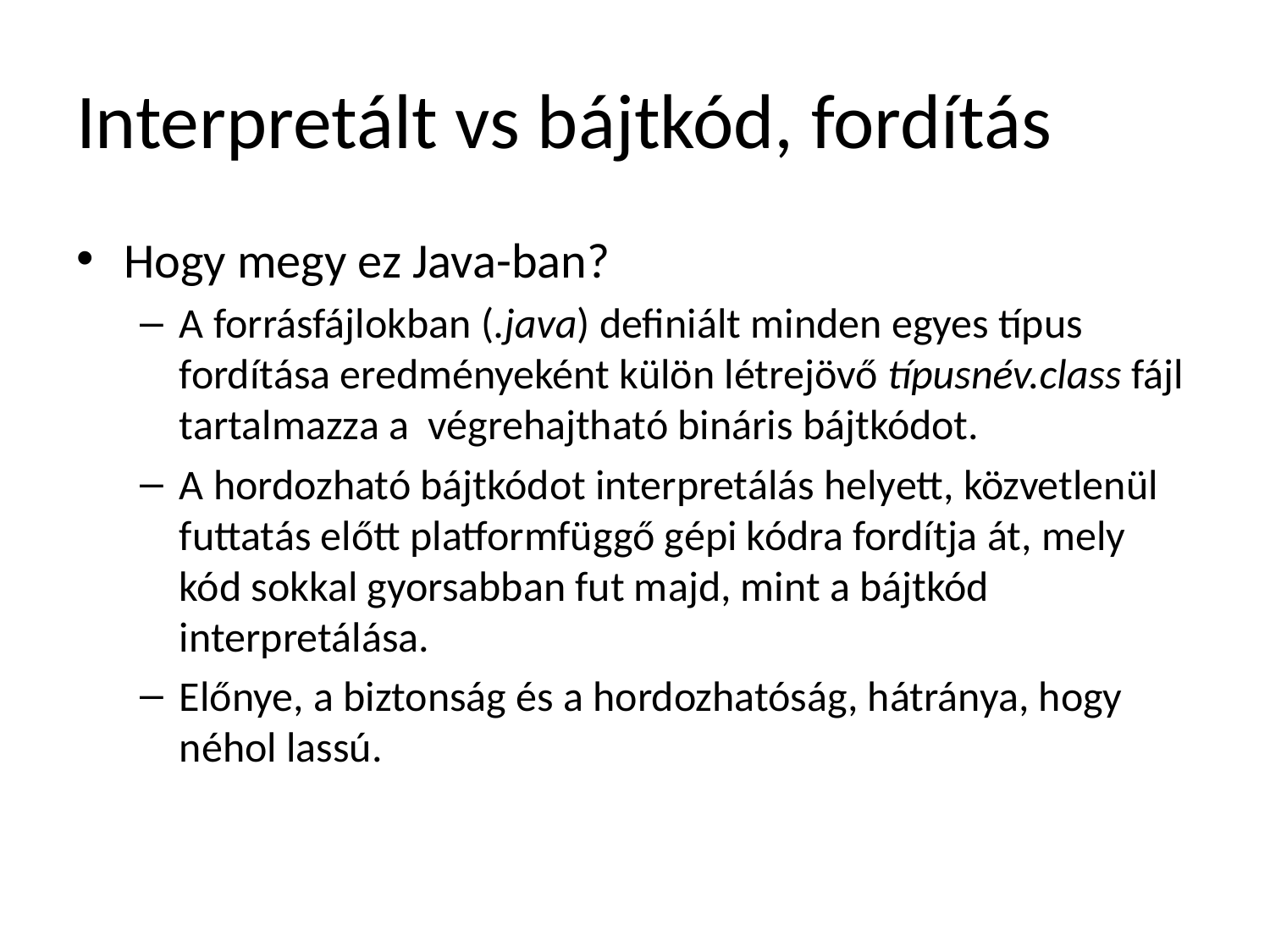

# Interpretált vs bájtkód, fordítás
Hogy megy ez Java-ban?
A forrásfájlokban (.java) definiált minden egyes típus fordítása eredményeként külön létrejövő típusnév.class fájl tartalmazza a  végrehajtható bináris bájtkódot.
A hordozható bájtkódot interpretálás helyett, közvetlenül futtatás előtt platformfüggő gépi kódra fordítja át, mely kód sokkal gyorsabban fut majd, mint a bájtkód interpretálása.
Előnye, a biztonság és a hordozhatóság, hátránya, hogy néhol lassú.